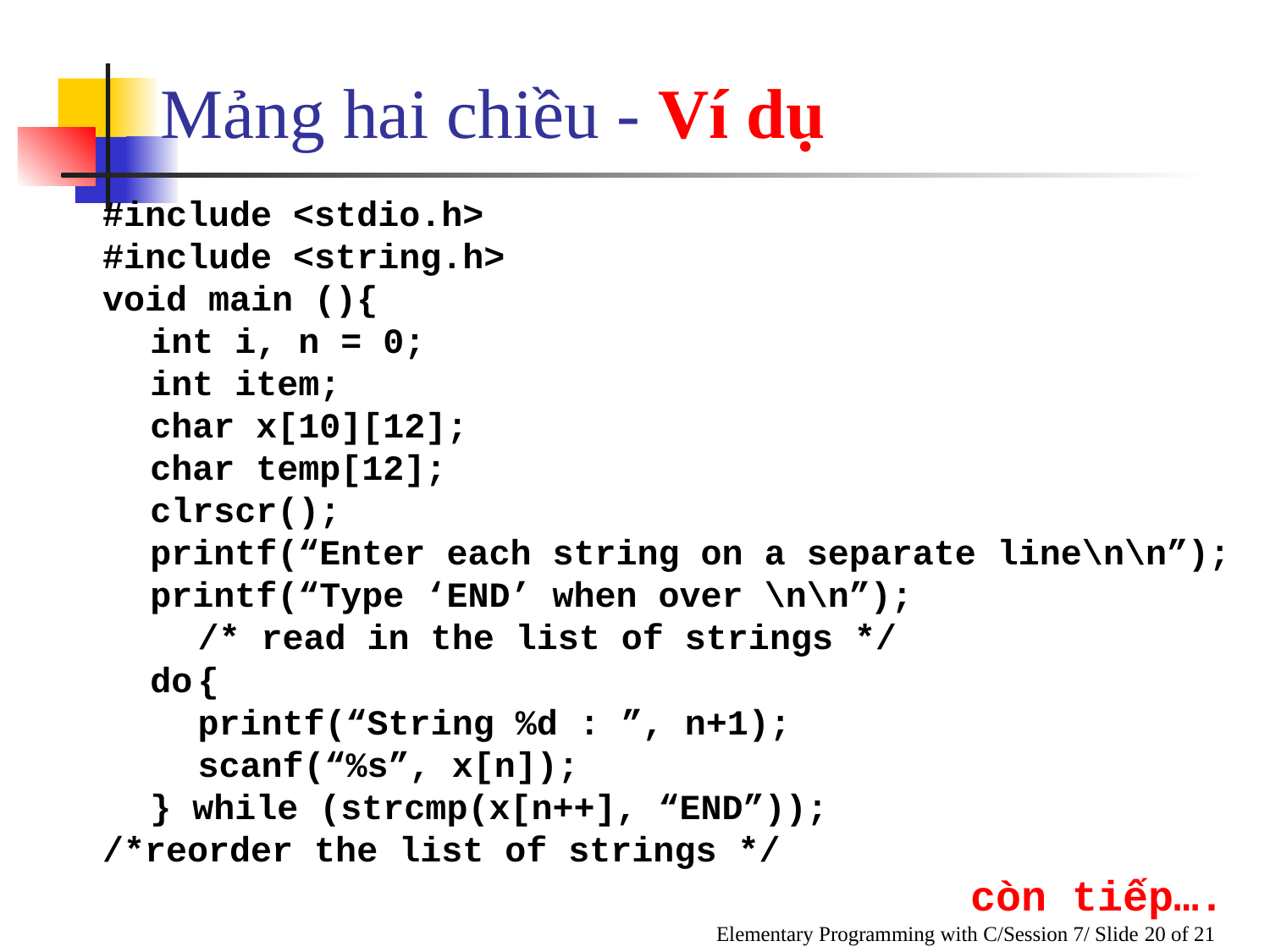

# Mảng hai chiều - Ví dụ
	#include <stdio.h>
	#include <string.h>
	void main (){
		int i, n = 0;
		int item;
		char x[10][12];
		char temp[12];
		clrscr();
		printf(“Enter each string on a separate line\n\n”);
		printf(“Type ‘END’ when over \n\n”);
			/* read in the list of strings */
		do	{
			printf(“String %d : ”, n+1);
			scanf(“%s”, x[n]);
		} while (strcmp(x[n++], “END”));
	/*reorder the list of strings */
	                                         còn tiếp….
Elementary Programming with C/Session 7/ Slide 20 of 21